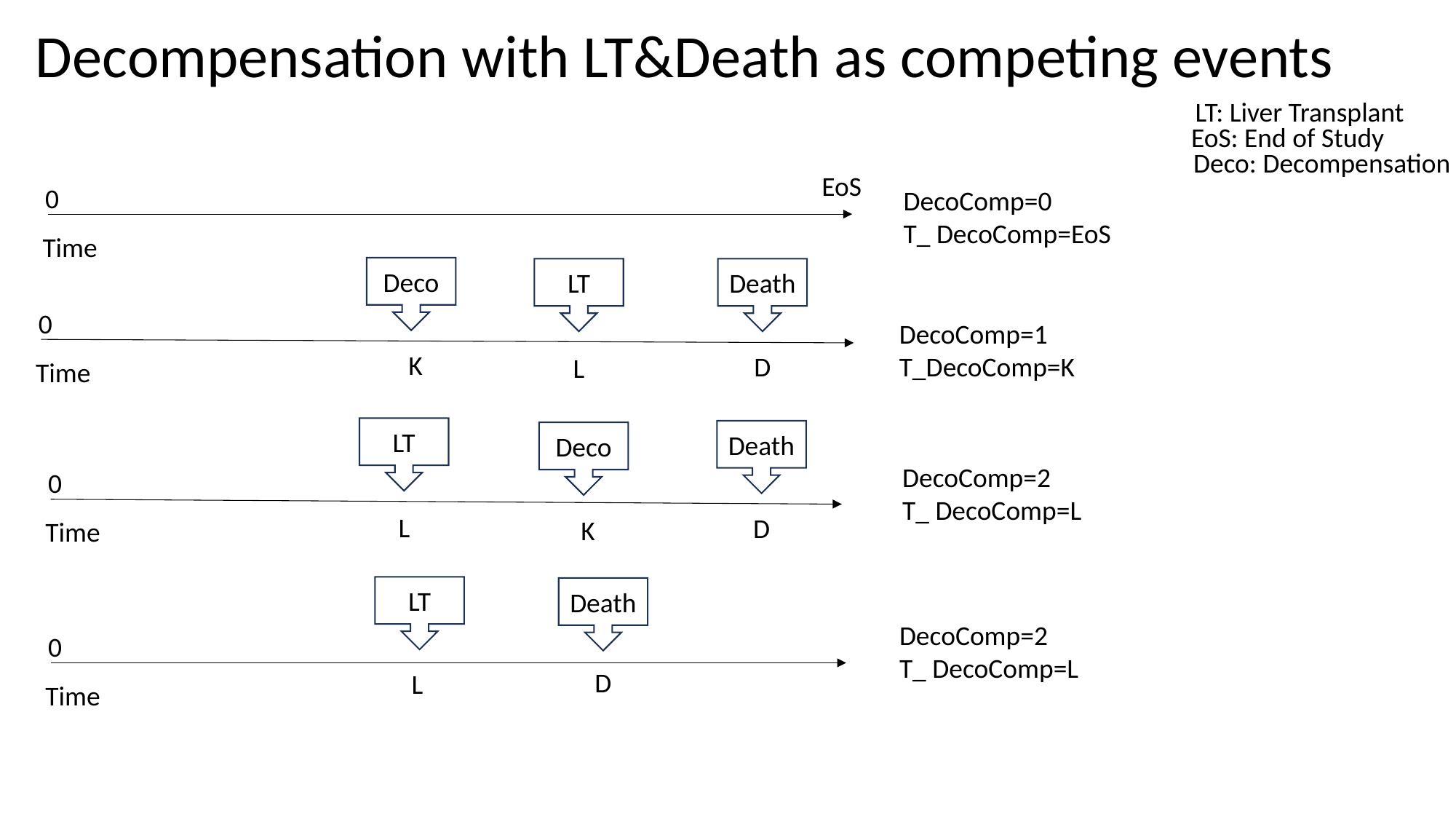

# Decompensation with LT&Death as competing events
LT: Liver Transplant
EoS: End of Study
Deco: Decompensation
EoS
0
DecoComp=0
T_ DecoComp=EoS
Time
Deco
LT
Death
0
DecoComp=1
T_DecoComp=K
K
D
L
Time
LT
Death
Deco
DecoComp=2
T_ DecoComp=L
0
L
D
K
Time
LT
Death
DecoComp=2
T_ DecoComp=L
0
D
L
Time